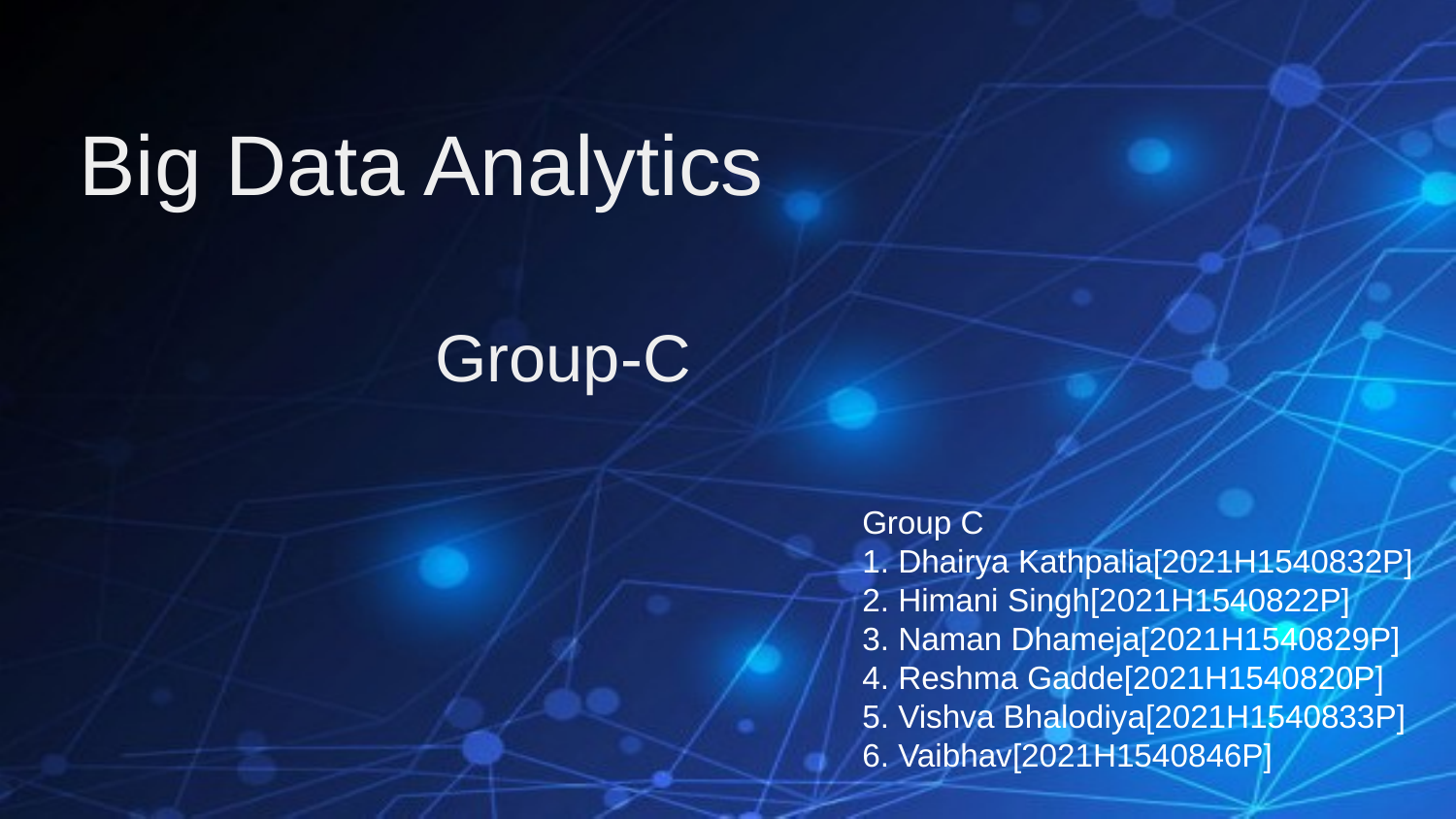

# Big Data Analytics
Group-C
Group C
1. Dhairya Kathpalia[2021H1540832P]
2. Himani Singh[2021H1540822P]
3. Naman Dhameja[2021H1540829P]
4. Reshma Gadde[2021H1540820P]
5. Vishva Bhalodiya[2021H1540833P]
6. Vaibhav[2021H1540846P]